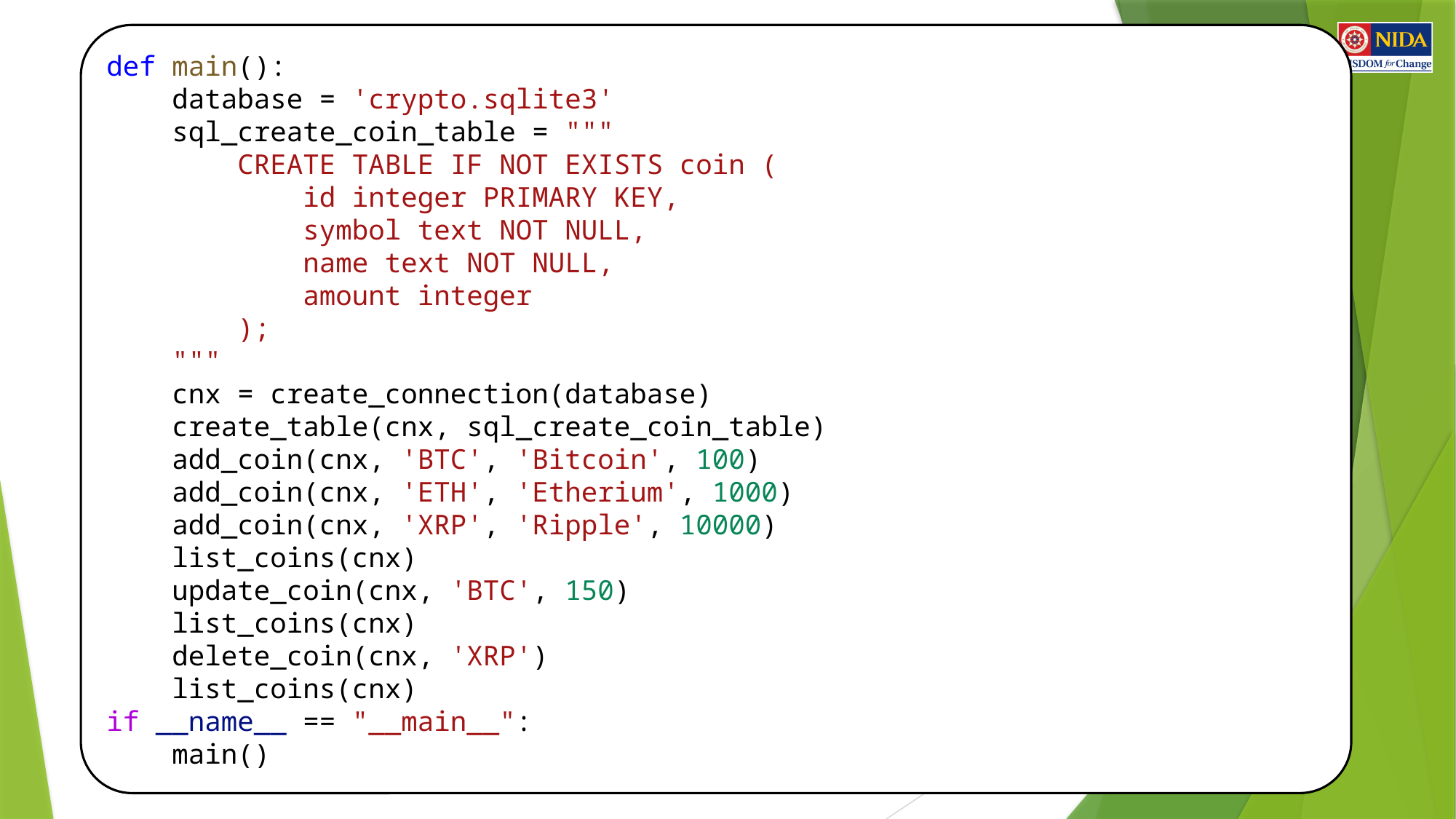

def main():
    database = 'crypto.sqlite3'
    sql_create_coin_table = """
        CREATE TABLE IF NOT EXISTS coin (
            id integer PRIMARY KEY,
            symbol text NOT NULL,
            name text NOT NULL,
            amount integer
        );
    """
    cnx = create_connection(database)
    create_table(cnx, sql_create_coin_table)
    add_coin(cnx, 'BTC', 'Bitcoin', 100)
    add_coin(cnx, 'ETH', 'Etherium', 1000)
    add_coin(cnx, 'XRP', 'Ripple', 10000)
    list_coins(cnx)
    update_coin(cnx, 'BTC', 150)
    list_coins(cnx)
    delete_coin(cnx, 'XRP')
    list_coins(cnx)
if __name__ == "__main__":
    main()
11